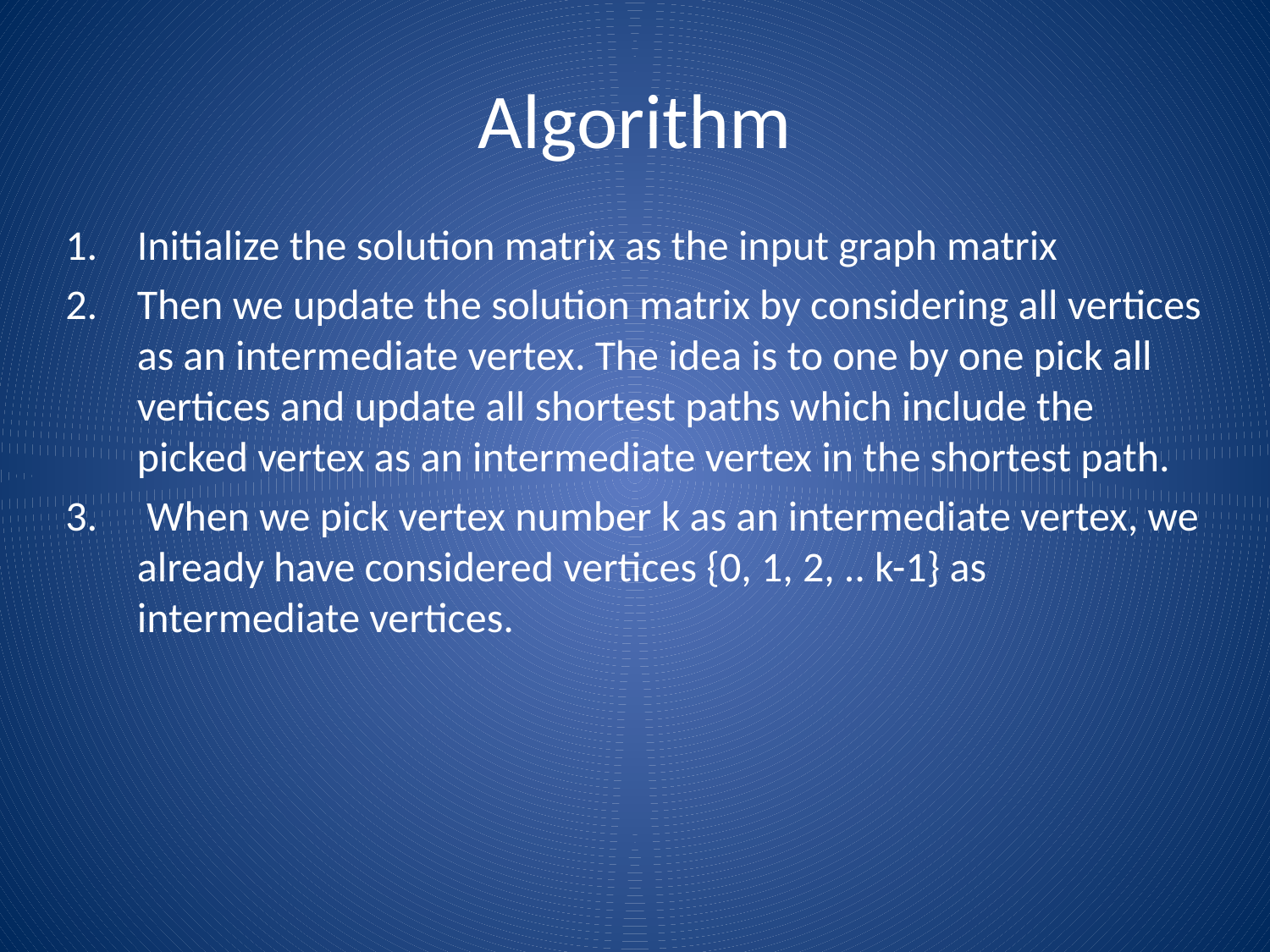

# Algorithm
Initialize the solution matrix as the input graph matrix
Then we update the solution matrix by considering all vertices as an intermediate vertex. The idea is to one by one pick all vertices and update all shortest paths which include the picked vertex as an intermediate vertex in the shortest path.
 When we pick vertex number k as an intermediate vertex, we already have considered vertices {0, 1, 2, .. k-1} as intermediate vertices.